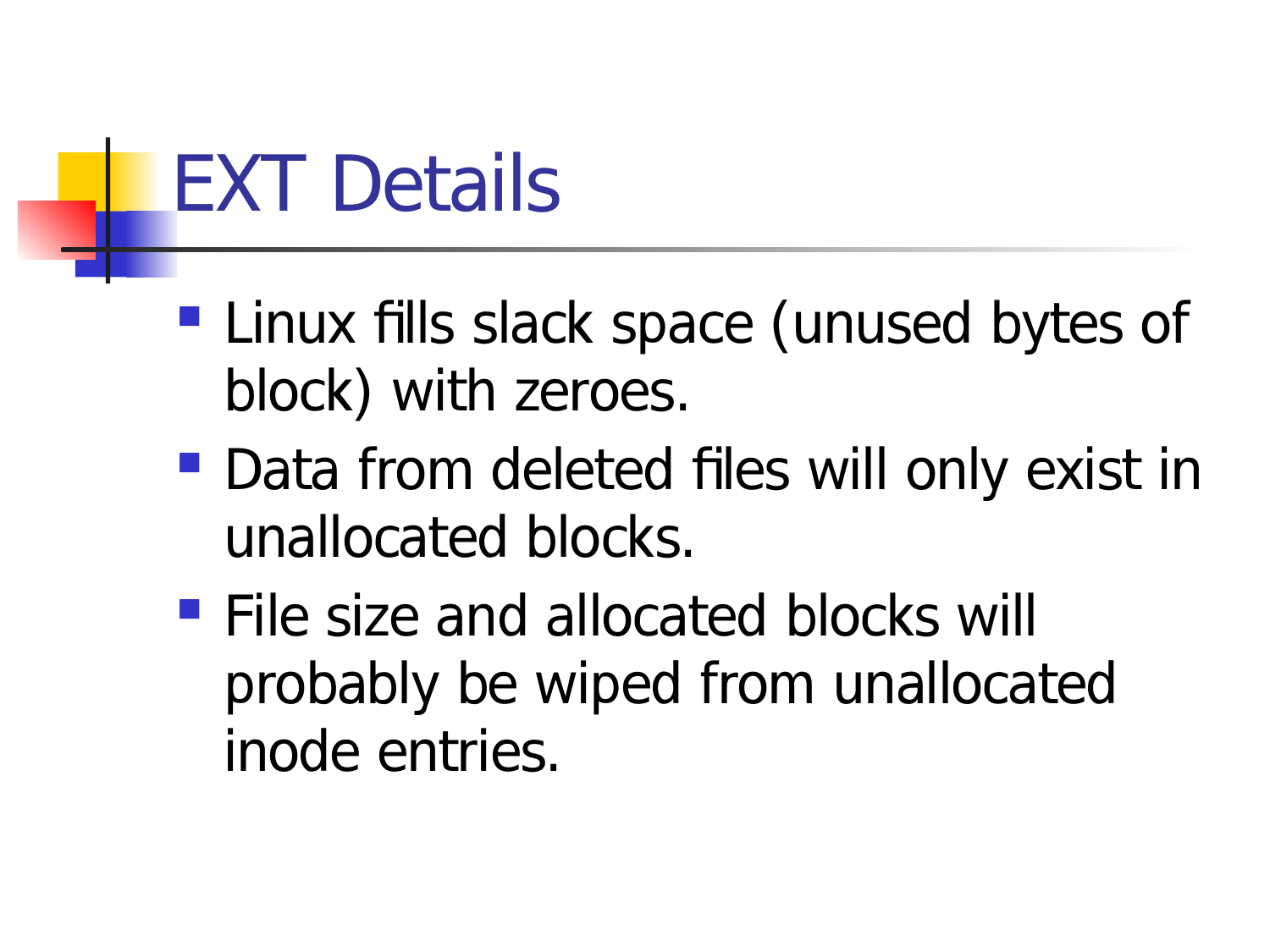

# EXT Details
Linux fills slack space (unused bytes of block) with zeroes.
Data from deleted files will only exist in unallocated blocks.
File size and allocated blocks will probably be wiped from unallocated inode entries.